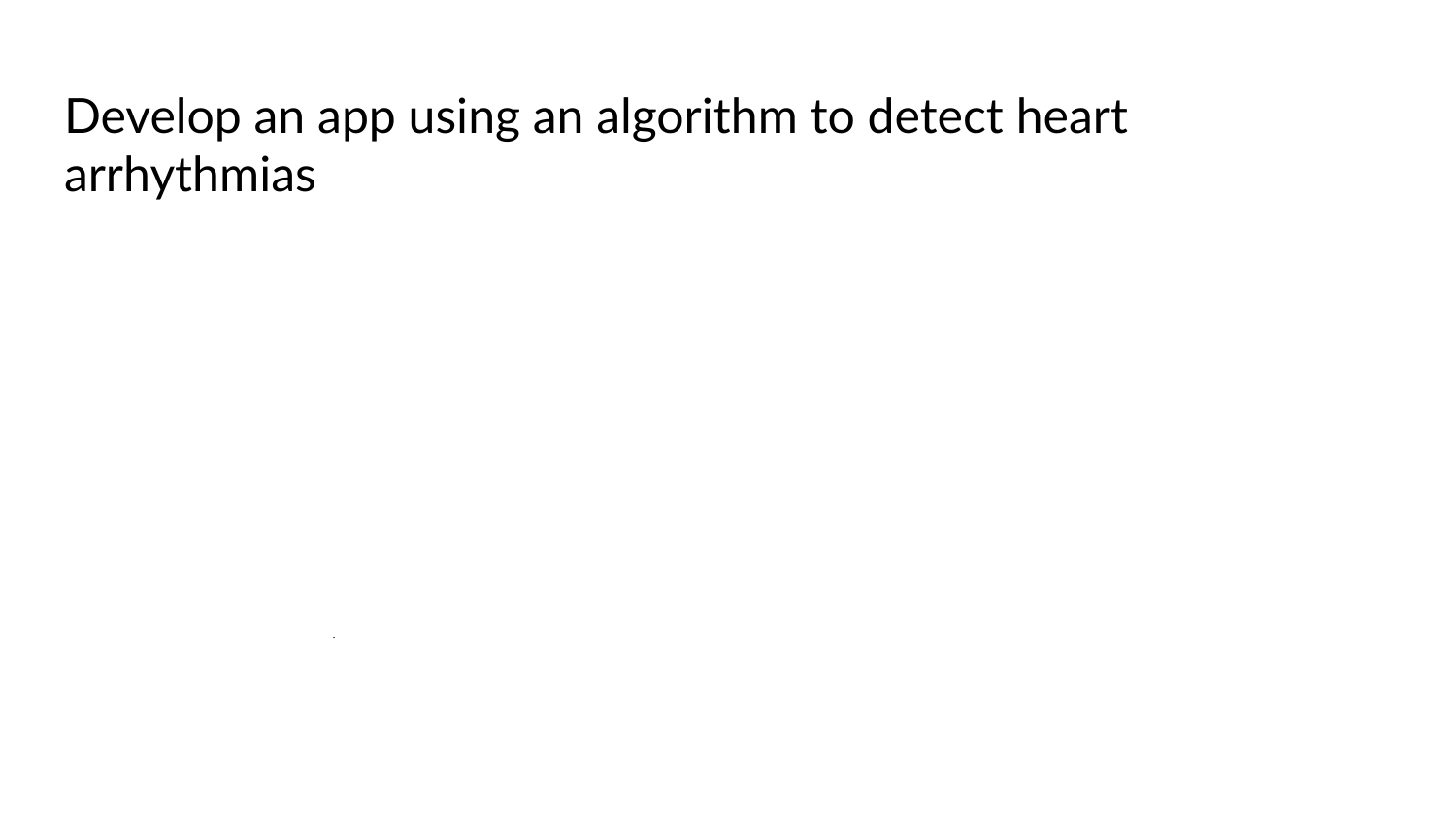

# Develop an app using an algorithm to detect heart arrhythmias